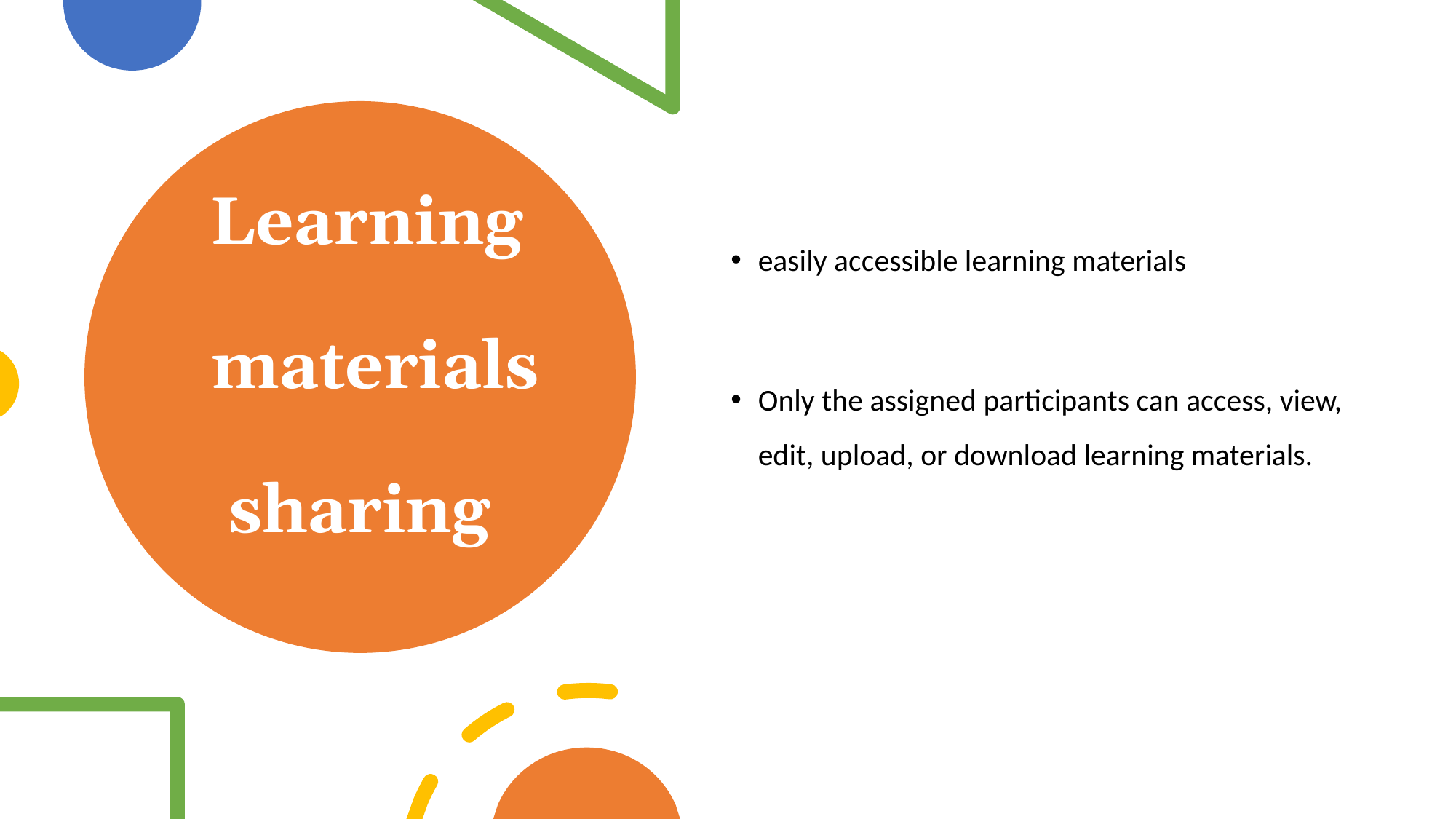

# Learning materials sharing
easily accessible learning materials

Only the assigned participants can access, view, edit, upload, or download learning materials.